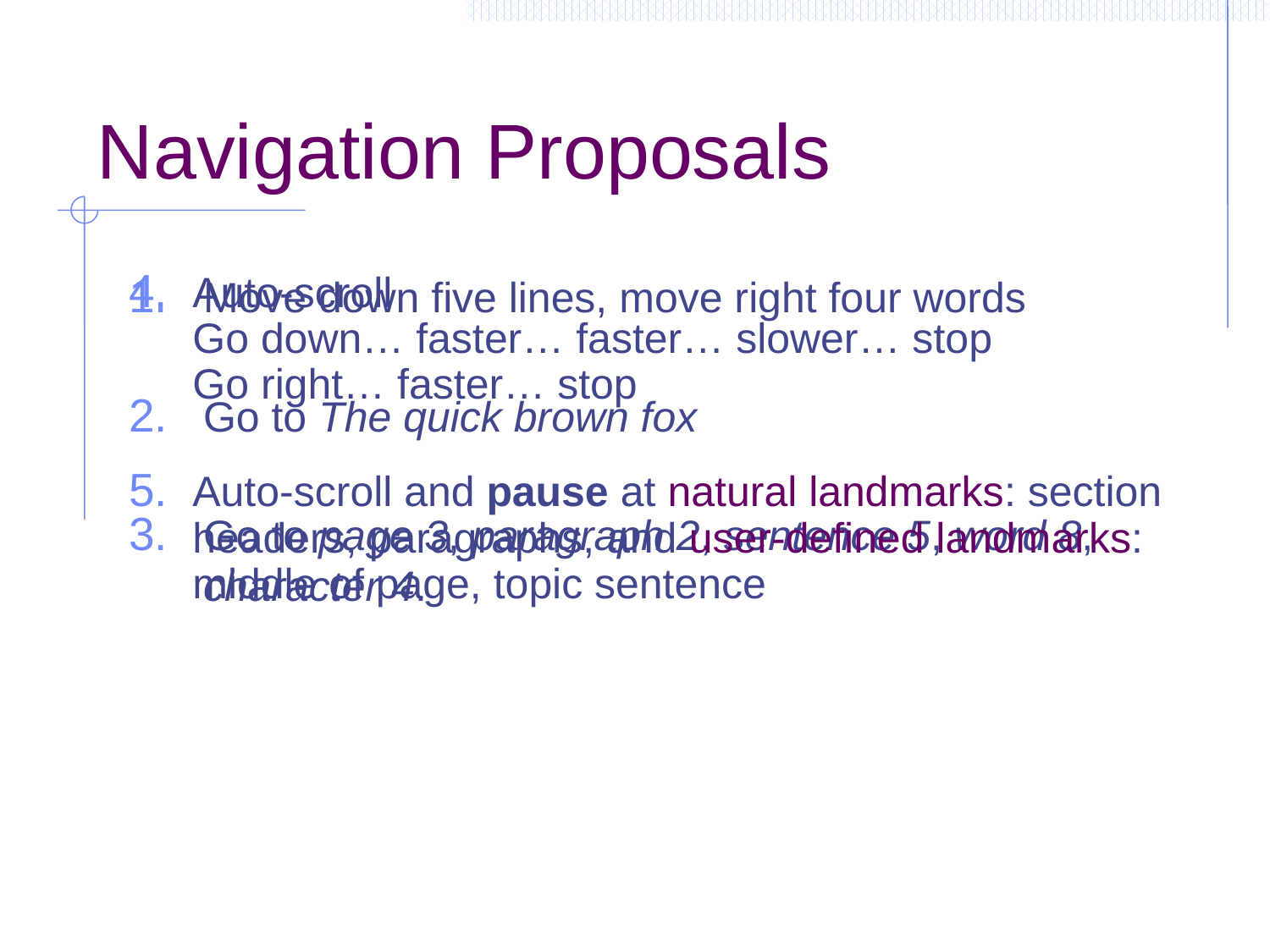

# Navigation Proposals
Move down five lines, move right four words

Go to The quick brown fox

Go to page 3, paragraph 2, sentence 5, word 8, character 4.
Auto-scroll
Go down… faster… faster… slower… stop
Go right… faster… stop

Auto-scroll and pause at natural landmarks: section headers, paragraphs, and user-defined landmarks: middle of page, topic sentence